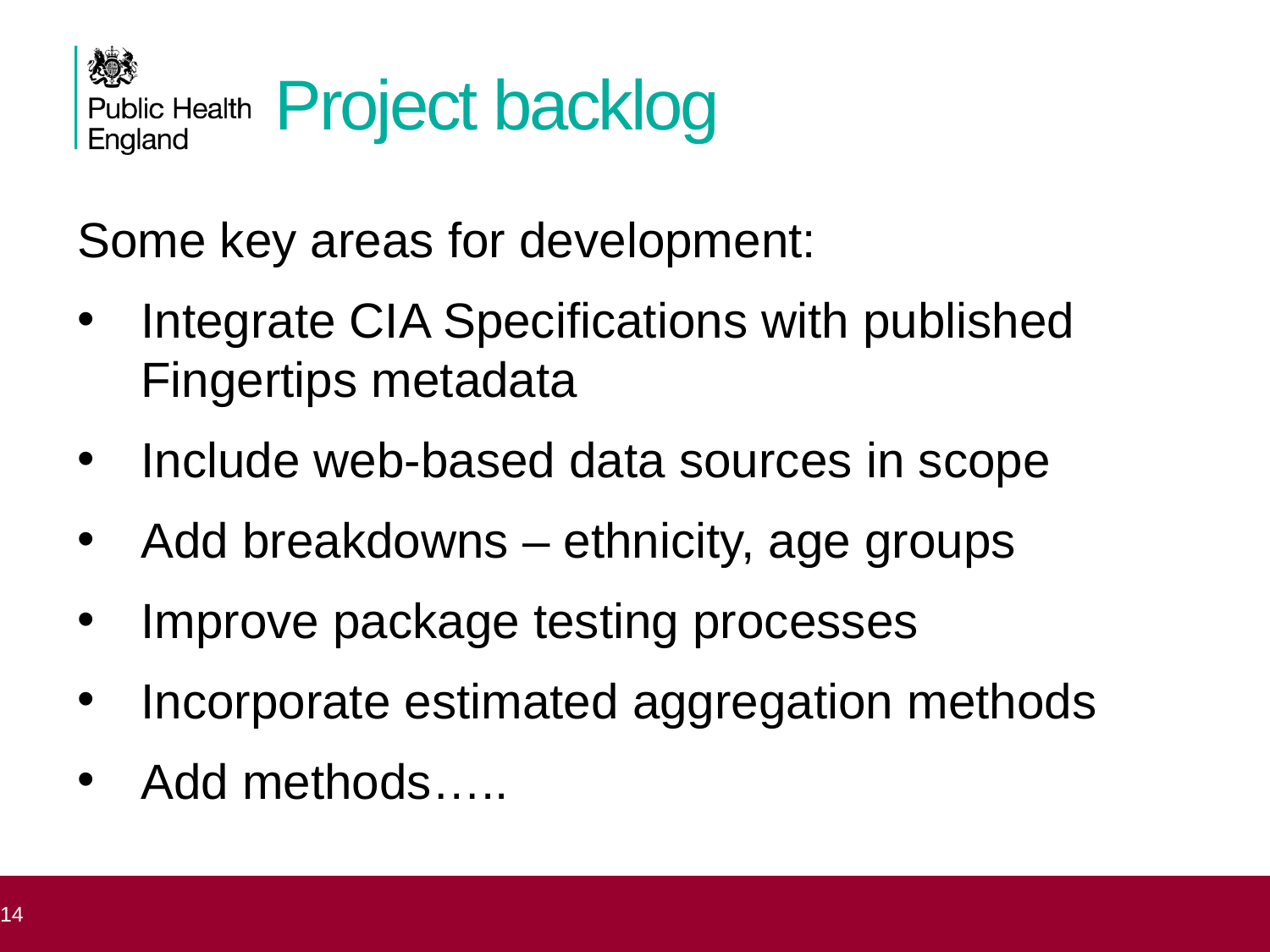

Project backlog
Some key areas for development:
Integrate CIA Specifications with published Fingertips metadata
Include web-based data sources in scope
Add breakdowns – ethnicity, age groups
Improve package testing processes
Incorporate estimated aggregation methods
Add methods…..
14